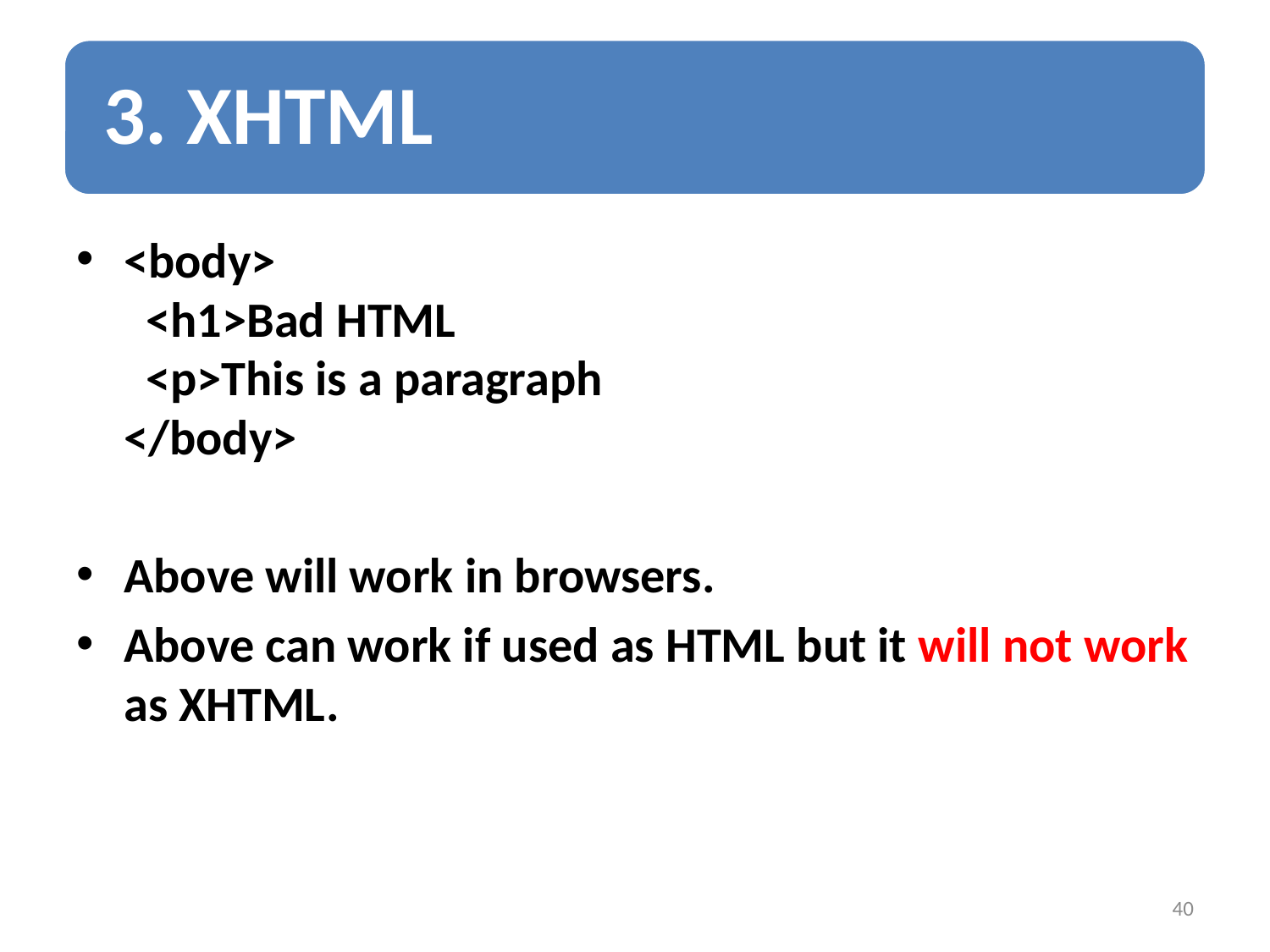

3. XHTML
<body>
  <h1>Bad HTML
  <p>This is a paragraph
</body>

Above will work in browsers.
Above can work if used as HTML but it will not work as XHTML.
40